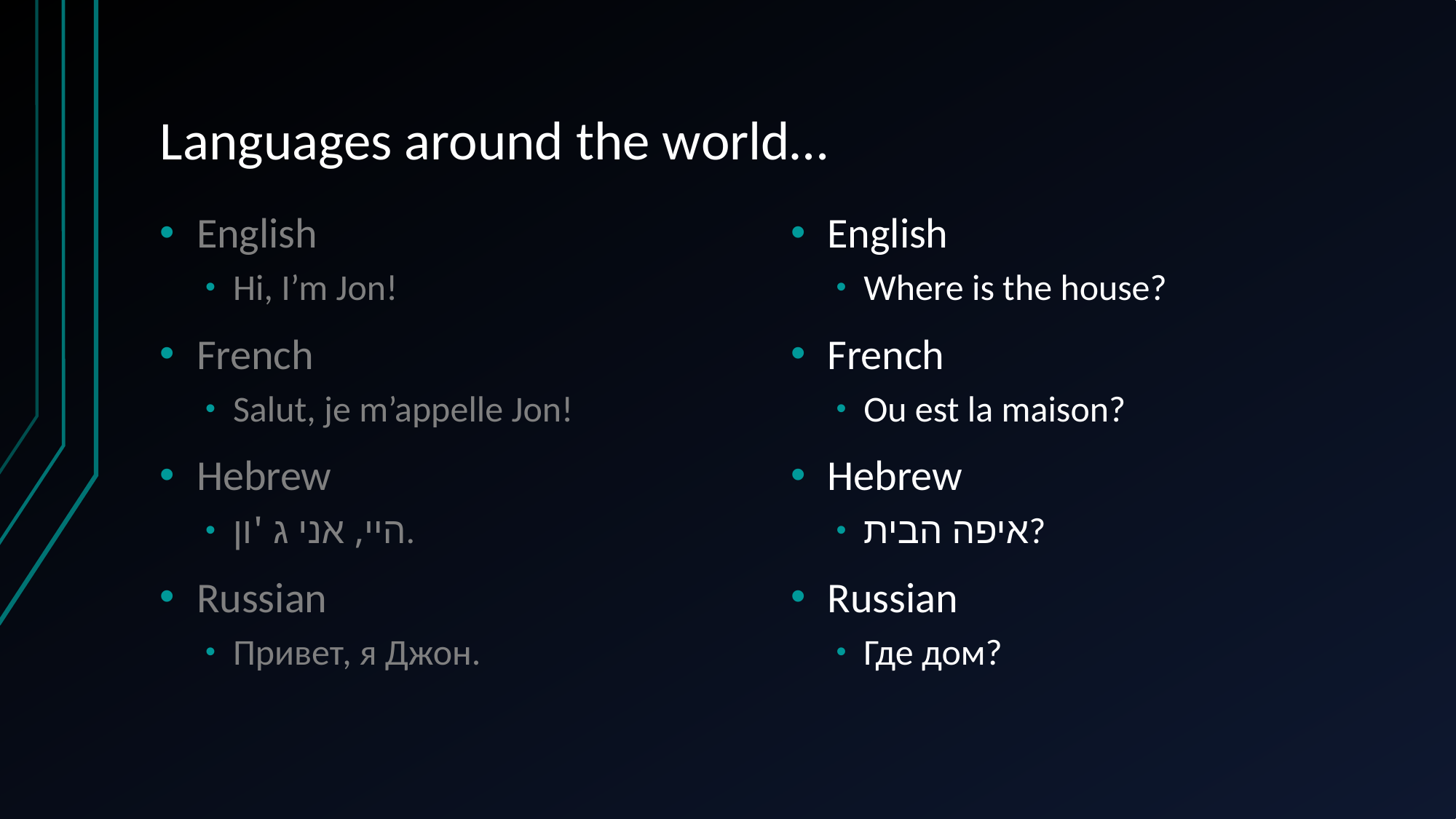

# Languages around the world…
English
Hi, I’m Jon!
French
Salut, je m’appelle Jon!
Hebrew
היי, אני ג 'ון.
Russian
Привет, я Джон.
English
Where is the house?
French
Ou est la maison?
Hebrew
איפה הבית?
Russian
Где дом?